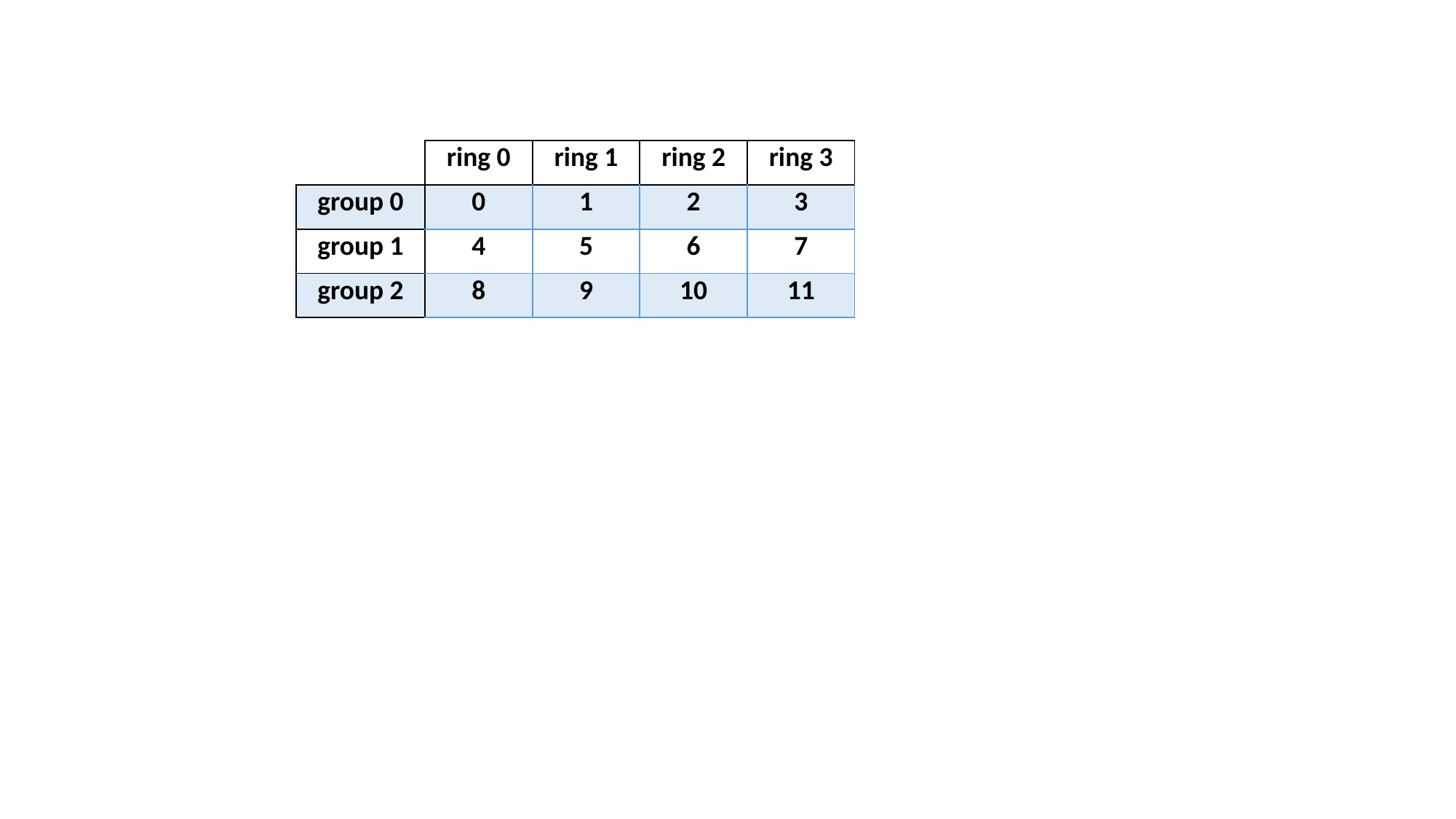

|  | ring 0 | ring 1 | ring 2 | ring 3 |
| --- | --- | --- | --- | --- |
| group 0 | 0 | 1 | 2 | 3 |
| group 1 | 4 | 5 | 6 | 7 |
| group 2 | 8 | 9 | 10 | 11 |